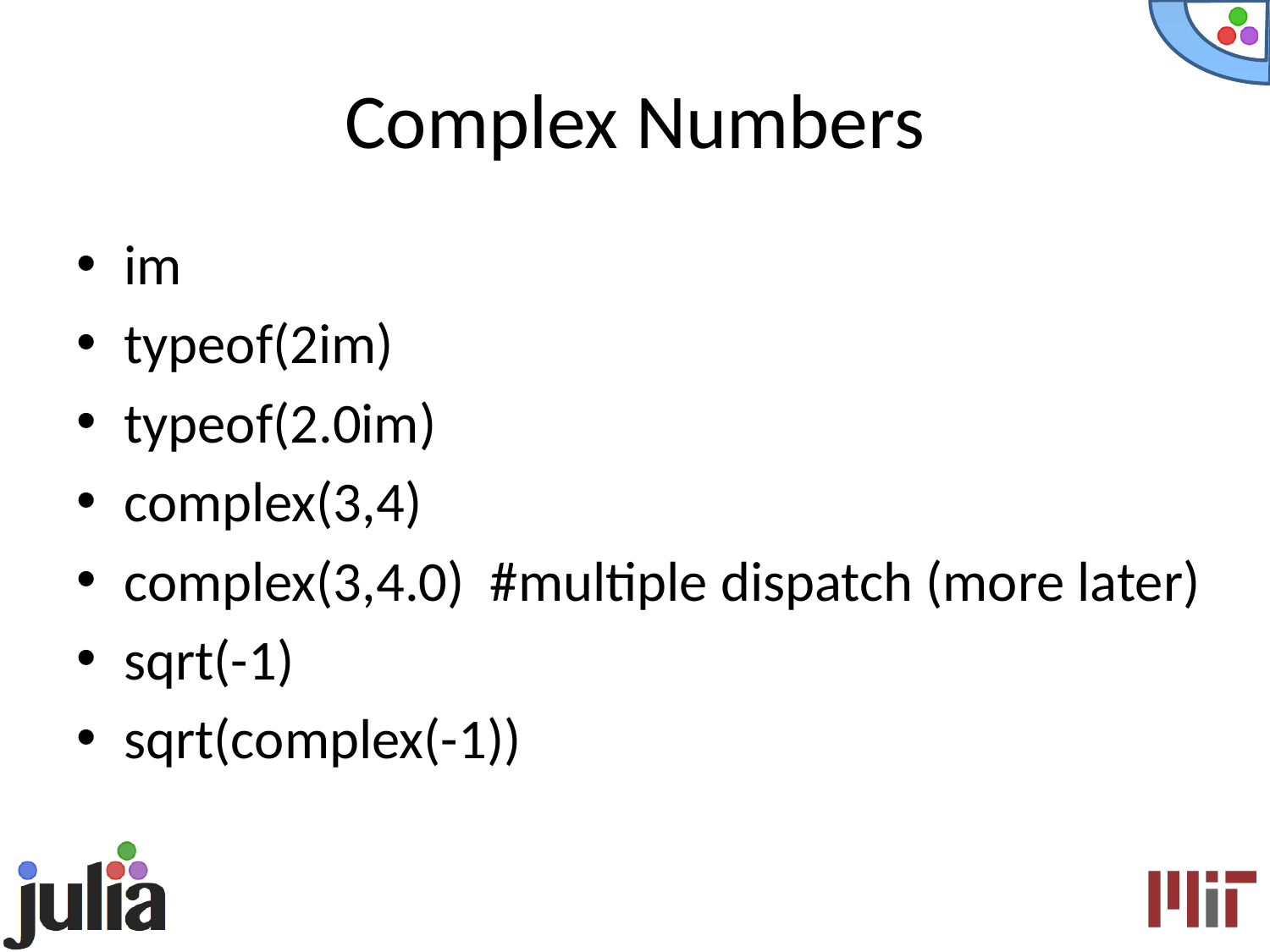

# Complex Numbers
im
typeof(2im)
typeof(2.0im)
complex(3,4)
complex(3,4.0)  #multiple dispatch (more later)
sqrt(-1)
sqrt(complex(-1))